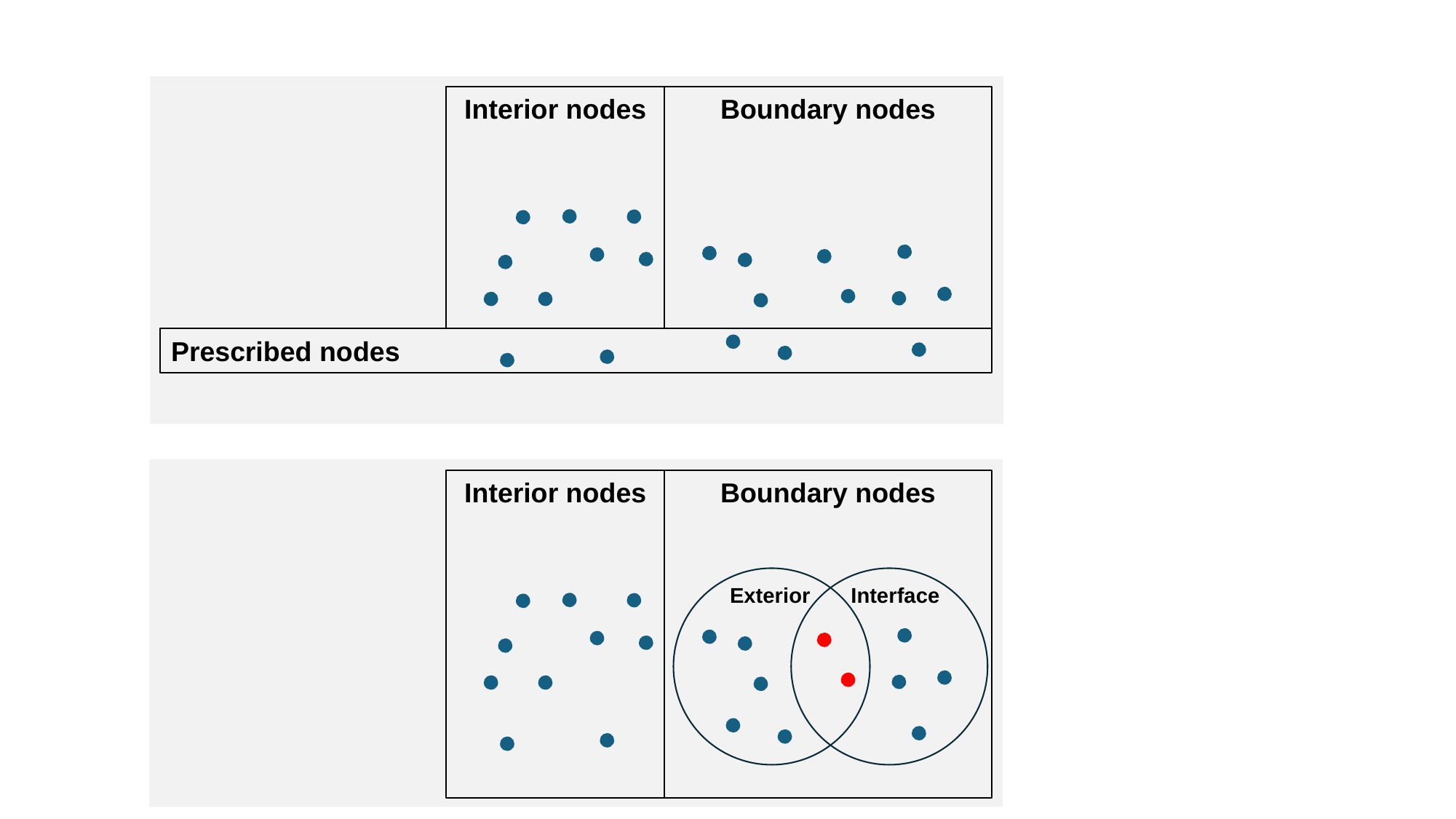

Boundary nodes
Interior nodes

Prescribed nodes

Interior nodes
Boundary nodes

Exterior
Interface